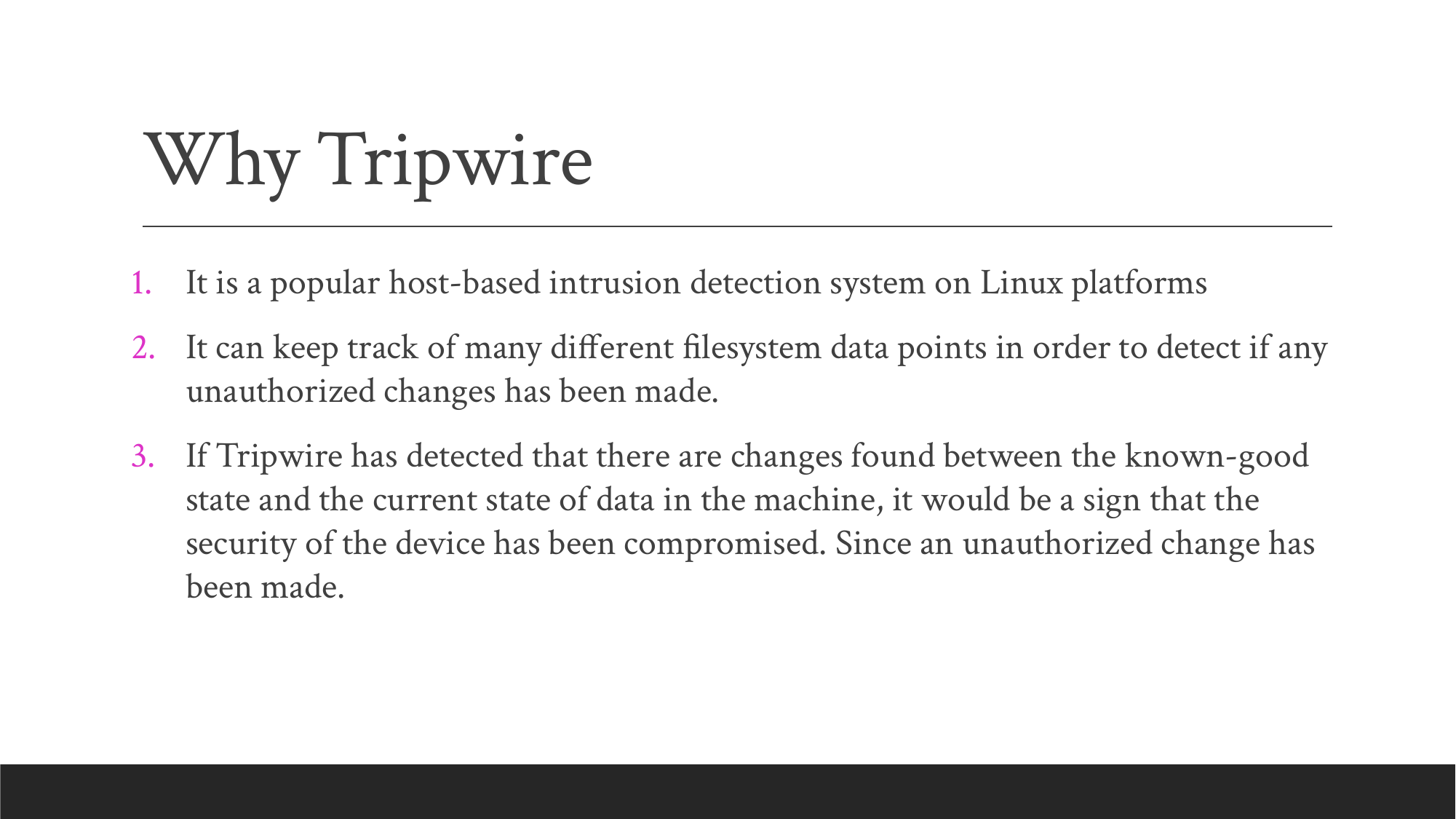

# Why Tripwire
It is a popular host-based intrusion detection system on Linux platforms
It can keep track of many different filesystem data points in order to detect if any unauthorized changes has been made.
If Tripwire has detected that there are changes found between the known-good state and the current state of data in the machine, it would be a sign that the security of the device has been compromised. Since an unauthorized change has been made.